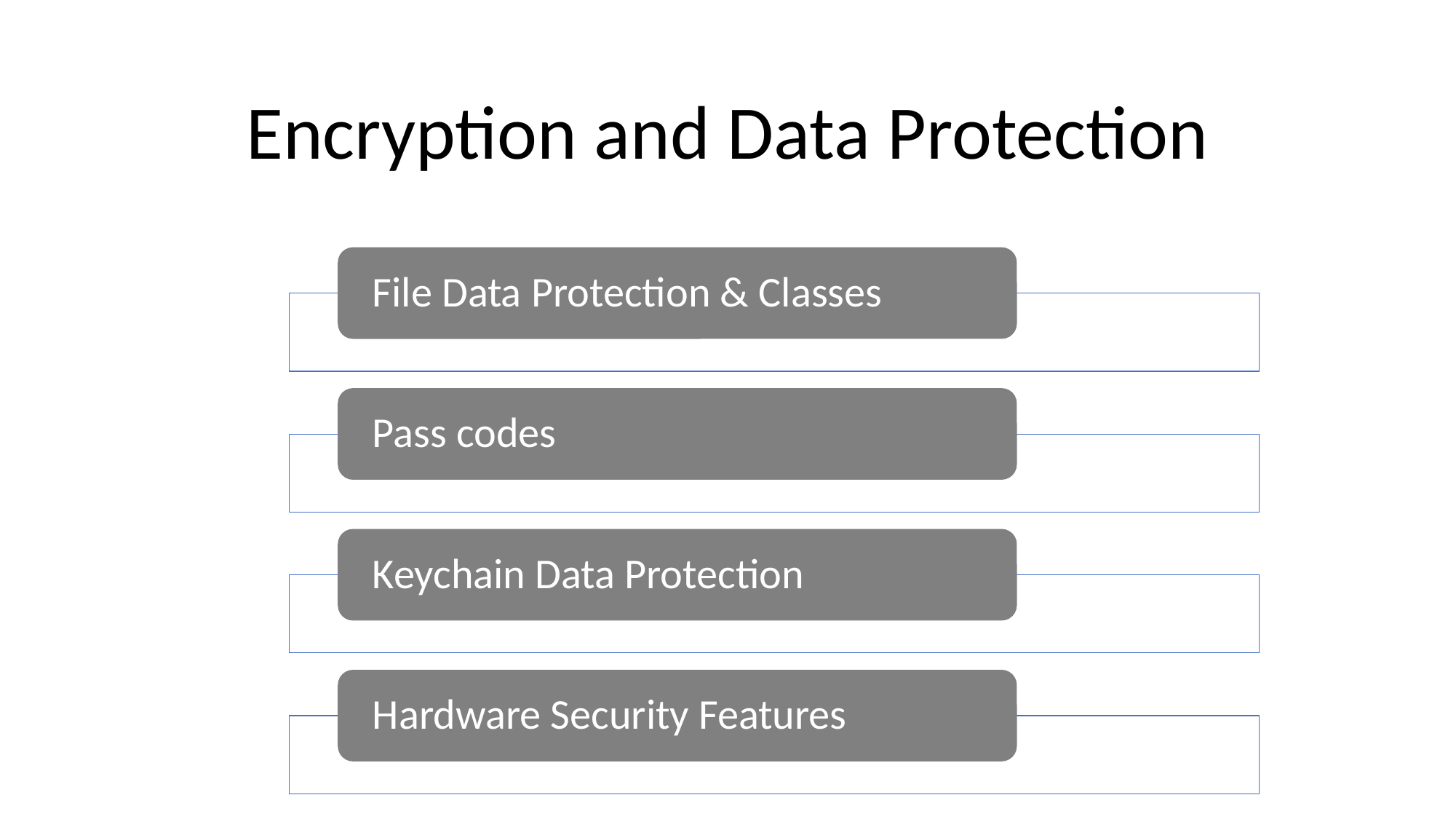

# Encryption and Data Protection
File Data Protection & Classes
Pass codes
Keychain Data Protection
Hardware Security Features